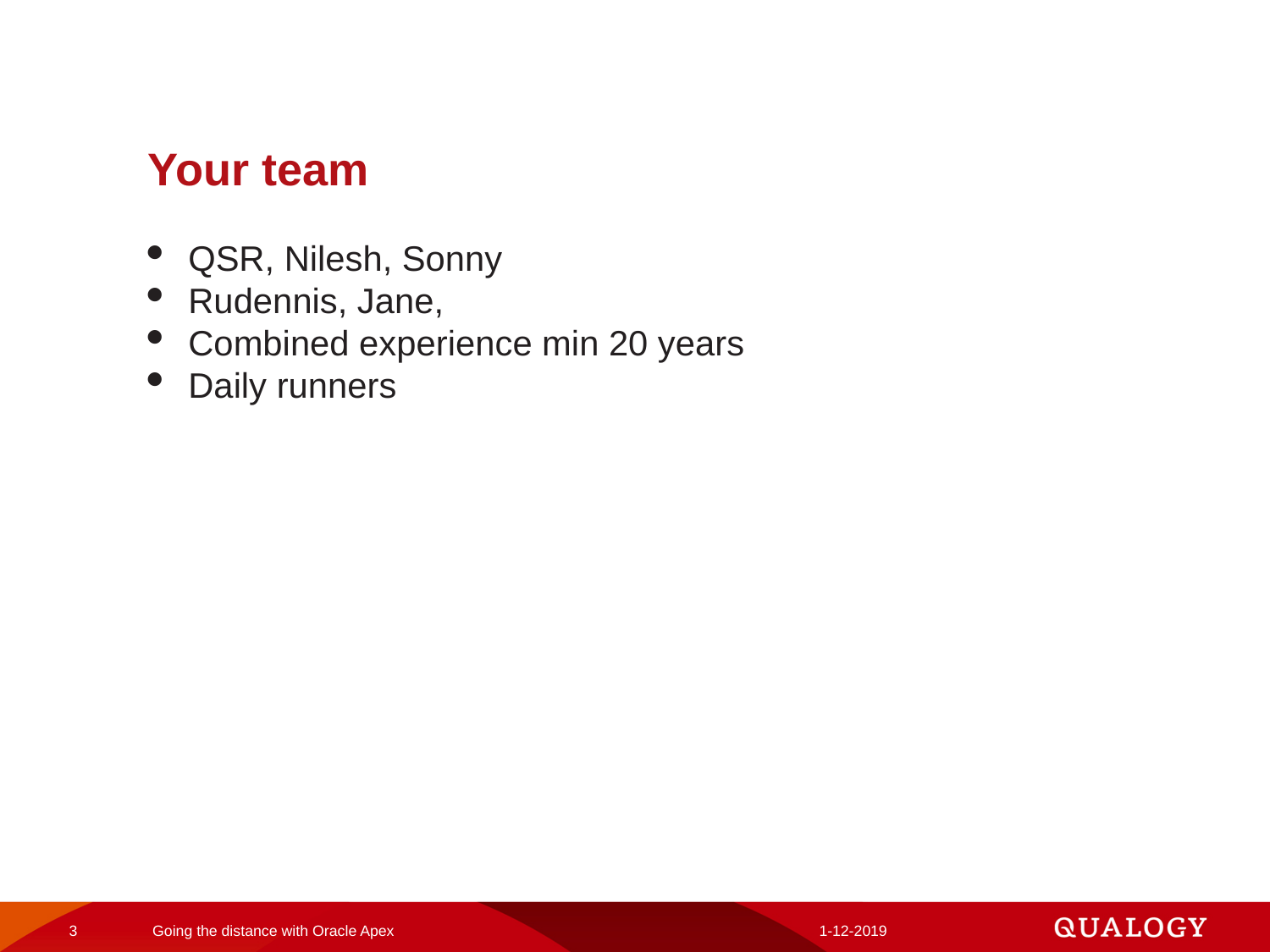

# Your team
QSR, Nilesh, Sonny
Rudennis, Jane,
Combined experience min 20 years
Daily runners

3
Going the distance with Oracle Apex
1-12-2019